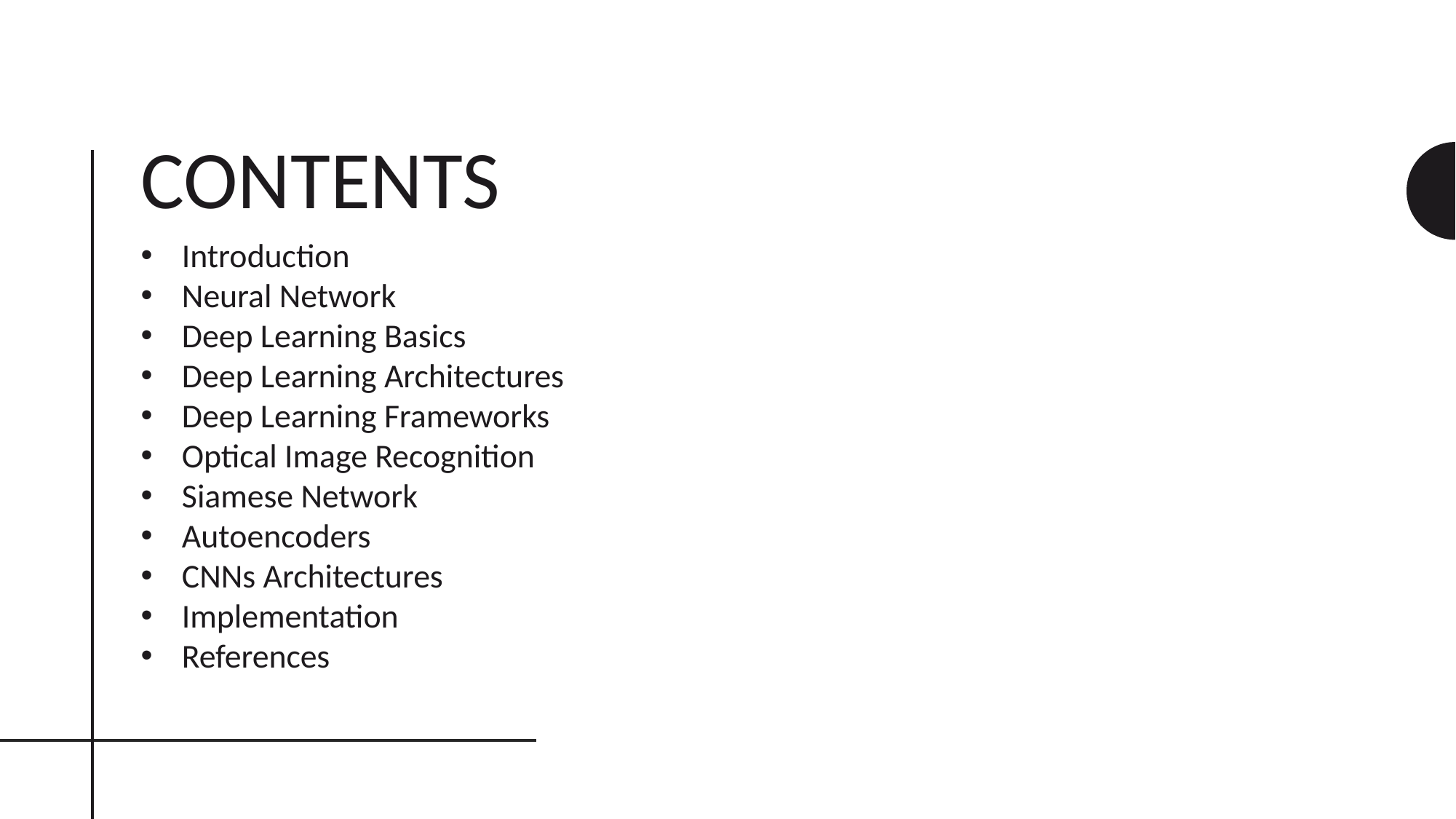

# Contents
Introduction
Neural Network
Deep Learning Basics
Deep Learning Architectures
Deep Learning Frameworks
Optical Image Recognition
Siamese Network
Autoencoders
CNNs Architectures
Implementation
References